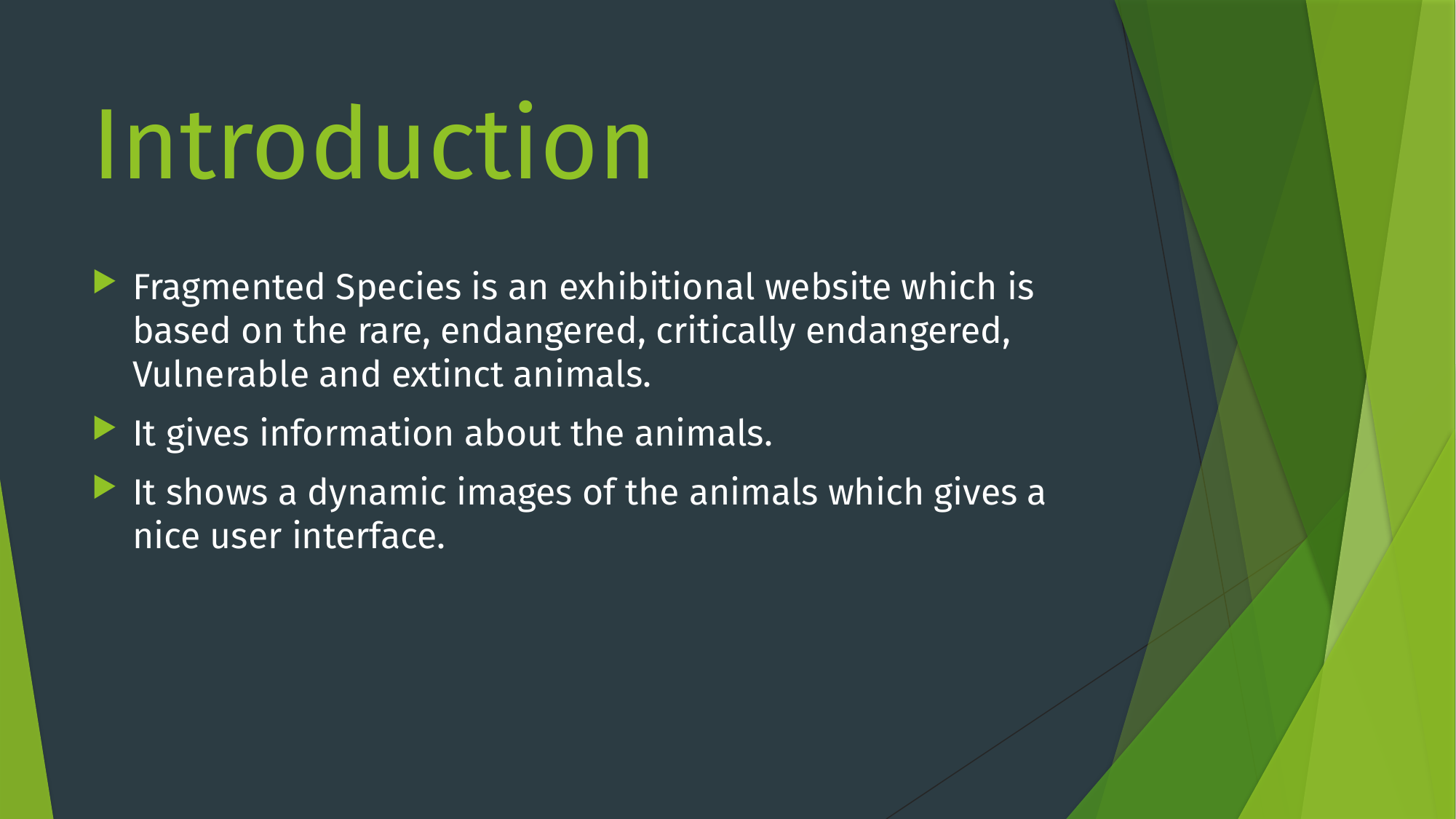

# Introduction
Fragmented Species is an exhibitional website which is based on the rare, endangered, critically endangered, Vulnerable and extinct animals.
It gives information about the animals.
It shows a dynamic images of the animals which gives a nice user interface.